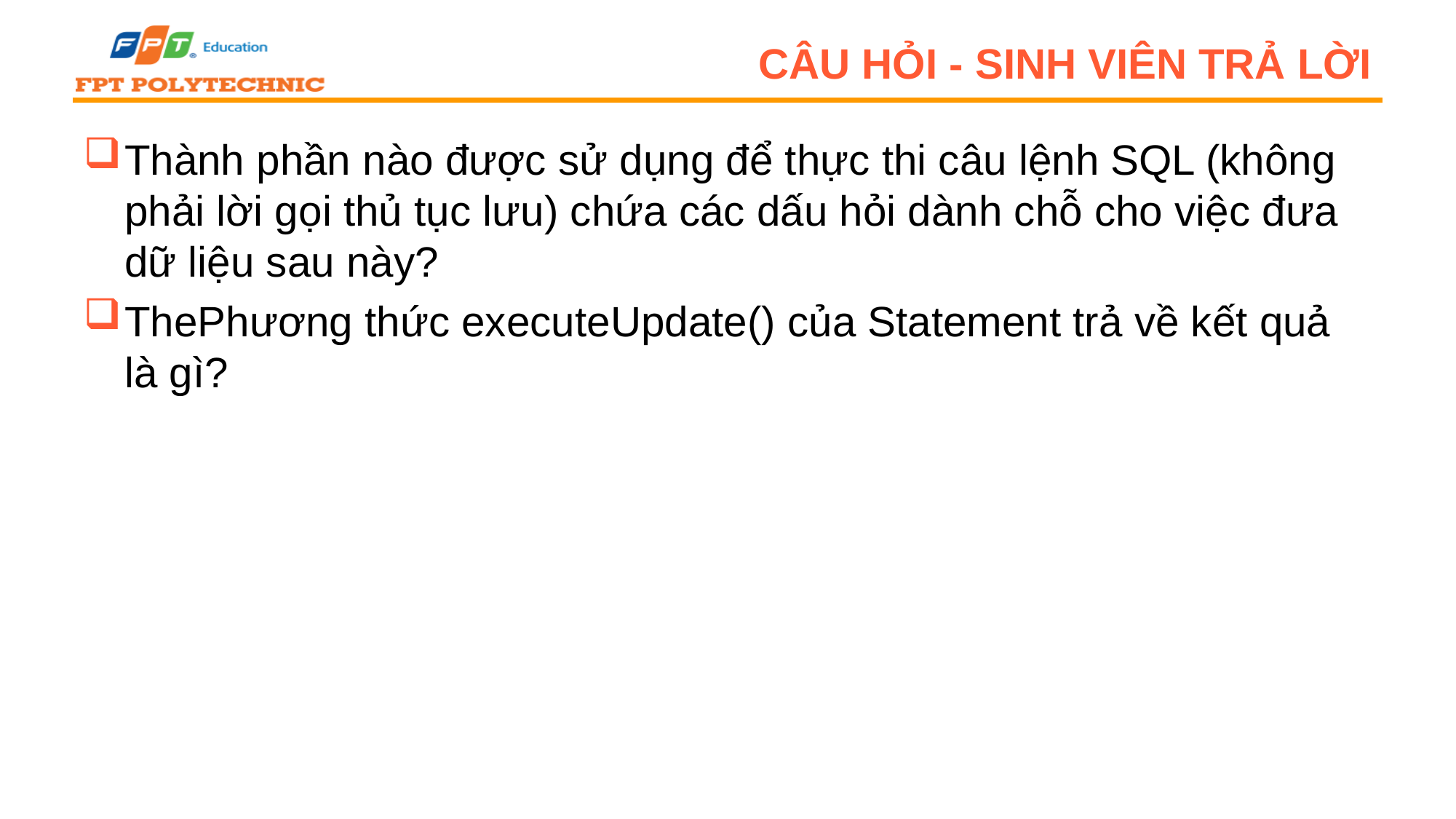

# Câu hỏi - sinh viên trả lời
Thành phần nào được sử dụng để thực thi câu lệnh SQL (không phải lời gọi thủ tục lưu) chứa các dấu hỏi dành chỗ cho việc đưa dữ liệu sau này?
ThePhương thức executeUpdate() của Statement trả về kết quả là gì?